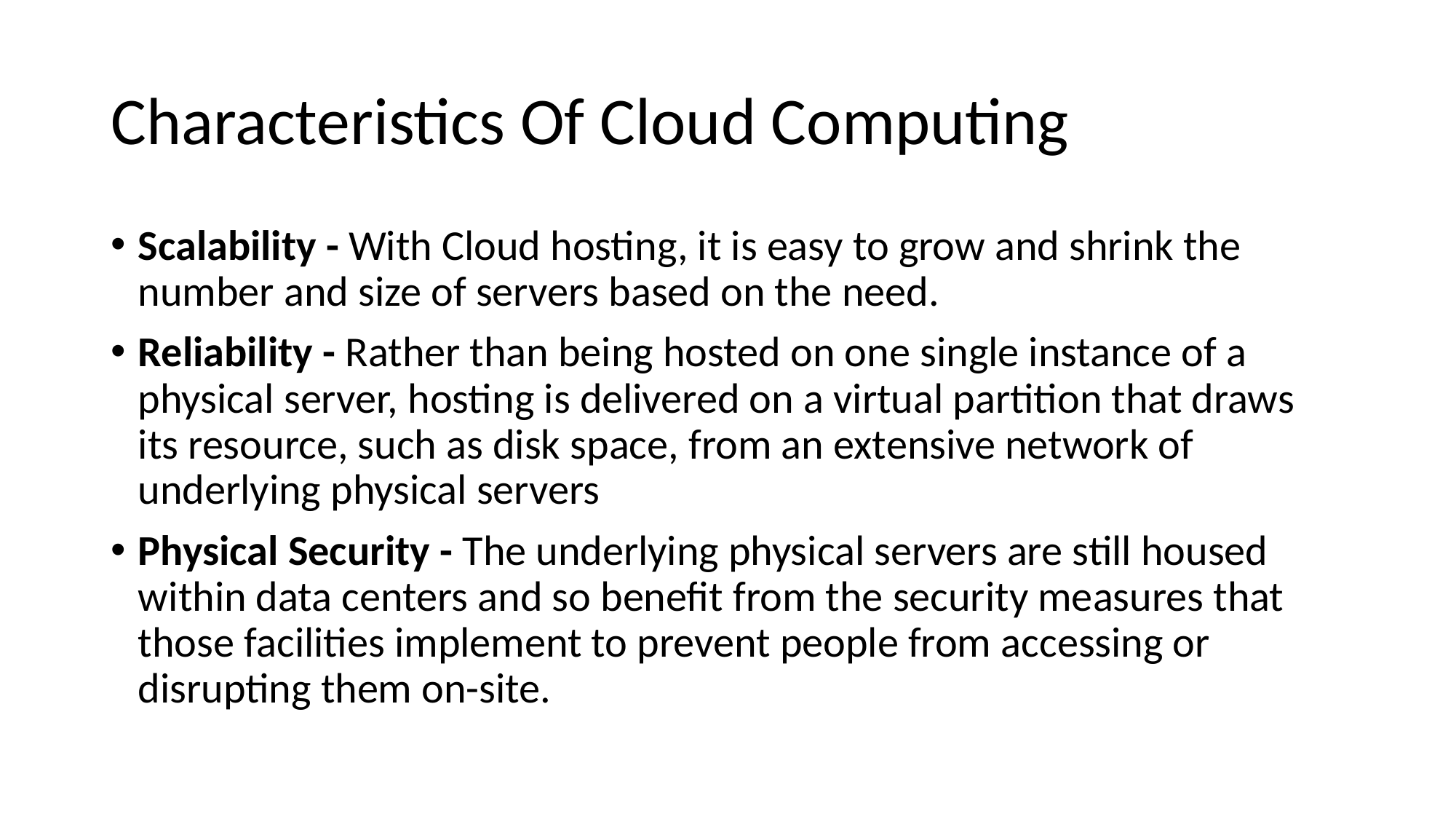

# Characteristics Of Cloud Computing
Scalability - With Cloud hosting, it is easy to grow and shrink the number and size of servers based on the need.
Reliability - Rather than being hosted on one single instance of a physical server, hosting is delivered on a virtual partition that draws its resource, such as disk space, from an extensive network of underlying physical servers
Physical Security - The underlying physical servers are still housed within data centers and so benefit from the security measures that those facilities implement to prevent people from accessing or disrupting them on-site.